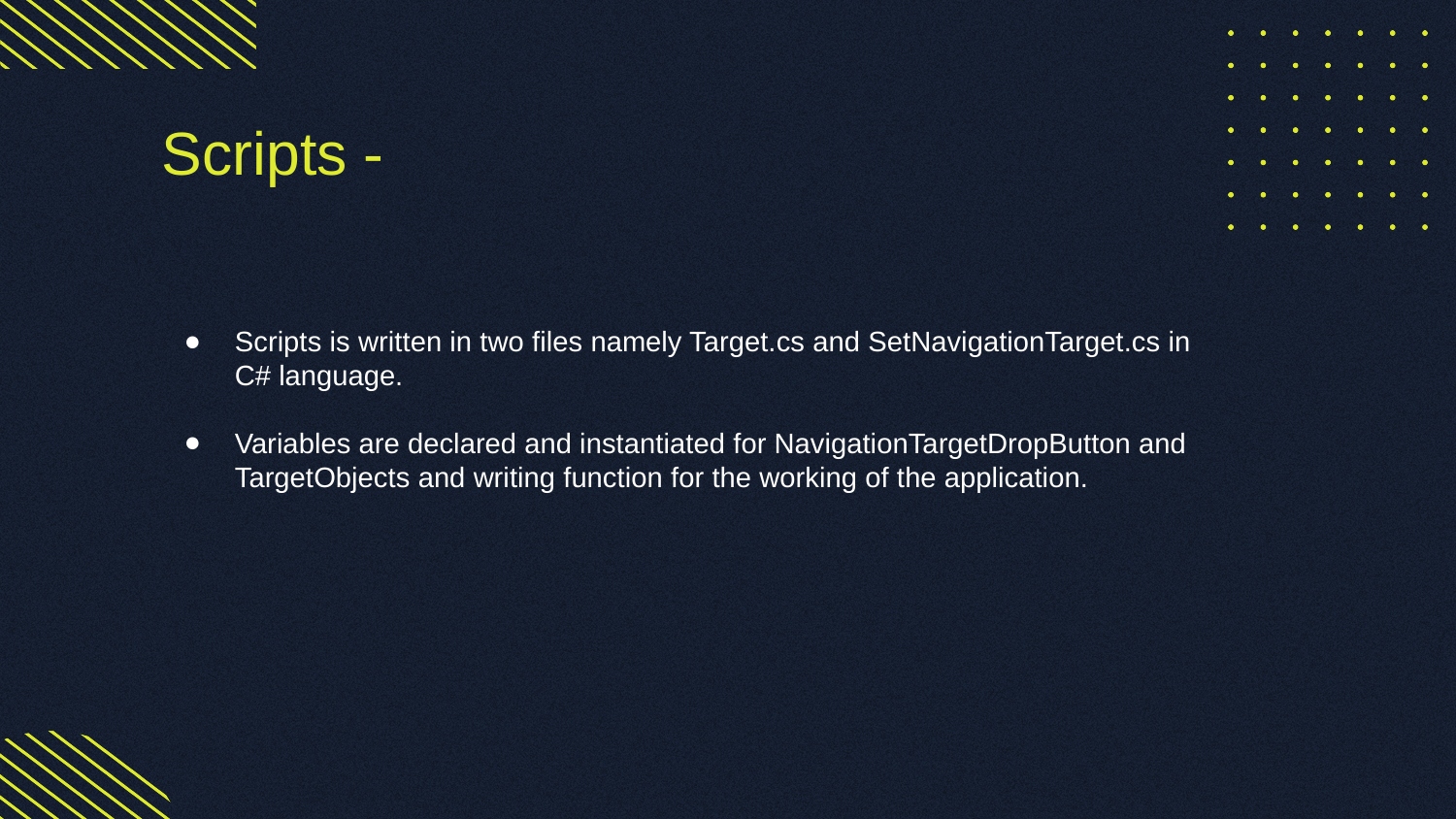

Scripts -
Scripts is written in two files namely Target.cs and SetNavigationTarget.cs in C# language.

Variables are declared and instantiated for NavigationTargetDropButton and TargetObjects and writing function for the working of the application.